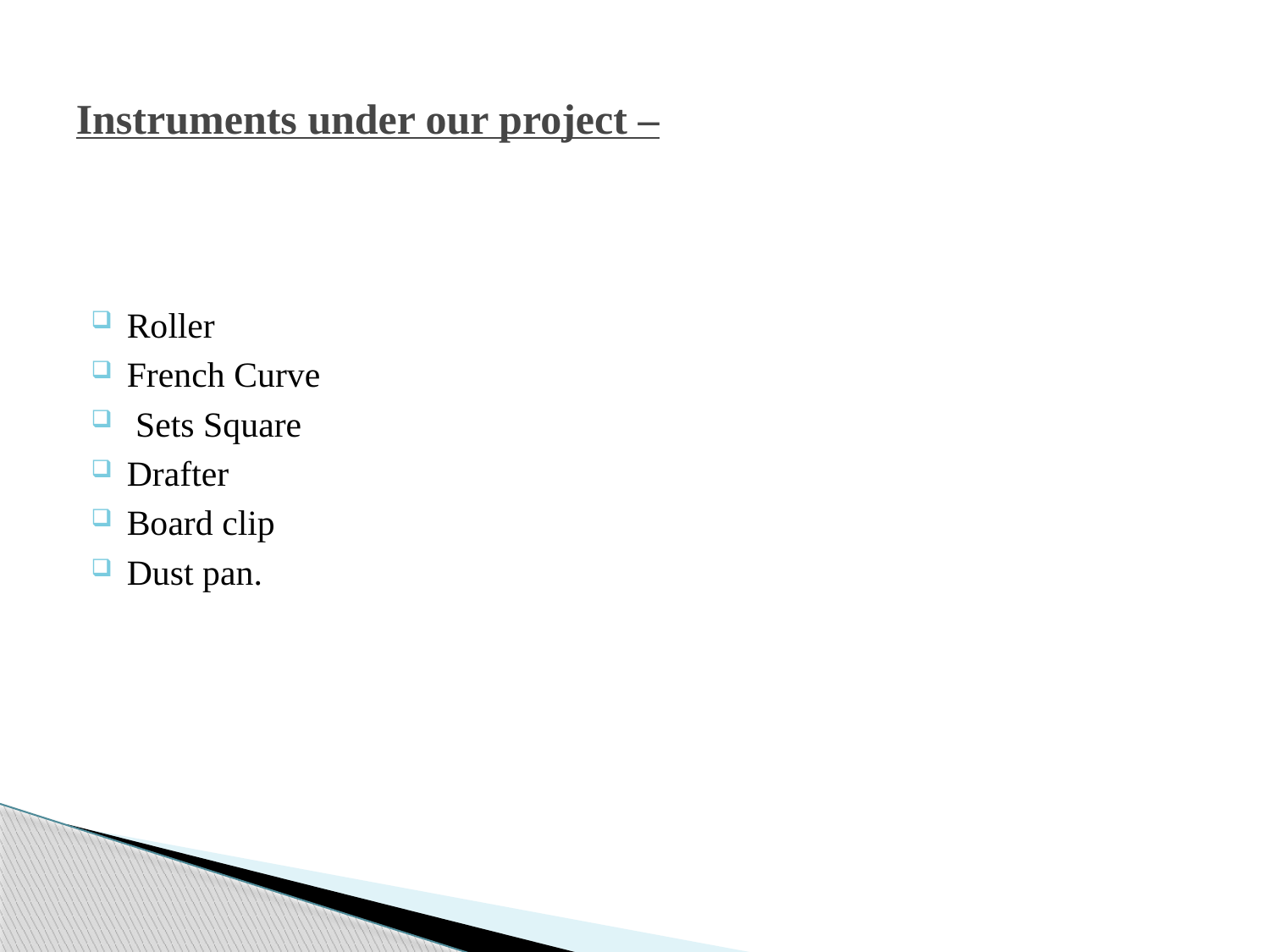

# Instruments under our project –
Roller
French Curve
 Sets Square
Drafter
Board clip
Dust pan.